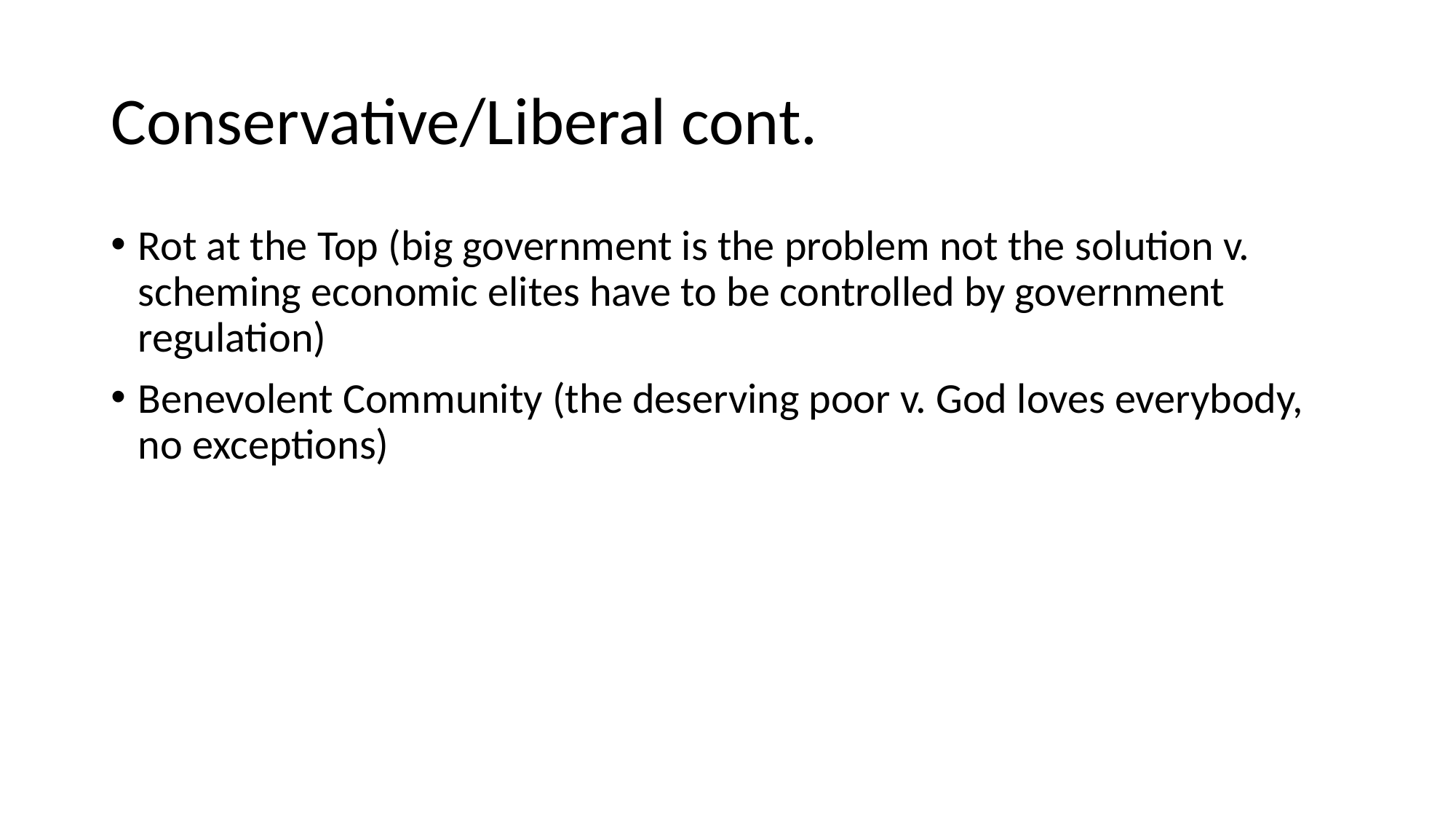

# Conservative/Liberal cont.
Rot at the Top (big government is the problem not the solution v. scheming economic elites have to be controlled by government regulation)
Benevolent Community (the deserving poor v. God loves everybody, no exceptions)